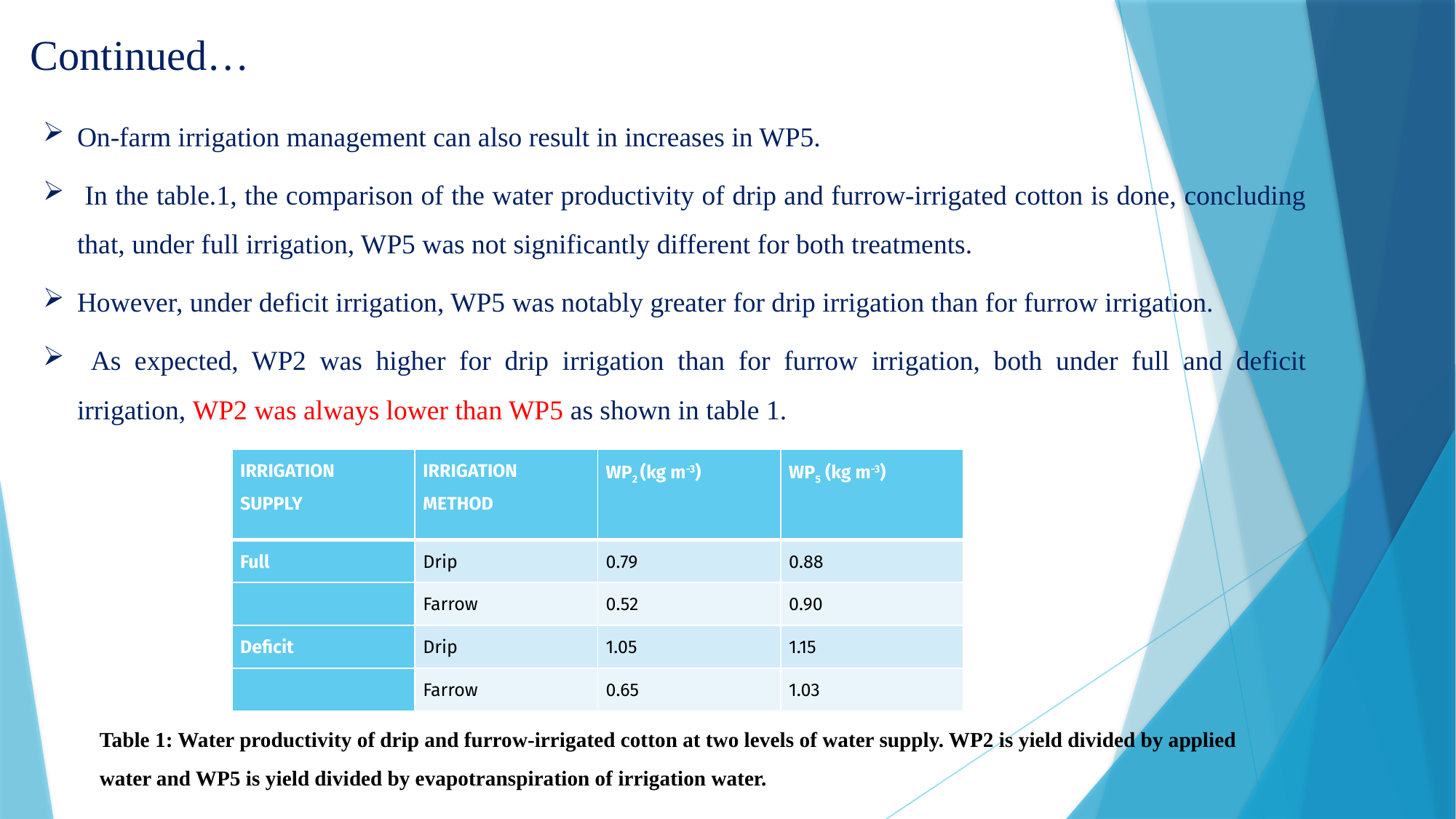

Continued…
On-farm irrigation management can also result in increases in WP5.
 In the table.1, the comparison of the water productivity of drip and furrow-irrigated cotton is done, concluding that, under full irrigation, WP5 was not significantly different for both treatments.
However, under deficit irrigation, WP5 was notably greater for drip irrigation than for furrow irrigation.
 As expected, WP2 was higher for drip irrigation than for furrow irrigation, both under full and deficit irrigation, WP2 was always lower than WP5 as shown in table 1.

| IRRIGATION SUPPLY | IRRIGATION METHOD | WP2 (kg m-3) | WP5 (kg m-3) |
| --- | --- | --- | --- |
| Full | Drip | 0.79 | 0.88 |
|  | Farrow | 0.52 | 0.90 |
| Deficit | Drip | 1.05 | 1.15 |
|  | Farrow | 0.65 | 1.03 |

Table 1: Water productivity of drip and furrow-irrigated cotton at two levels of water supply. WP2 is yield divided by applied water and WP5 is yield divided by evapotranspiration of irrigation water.